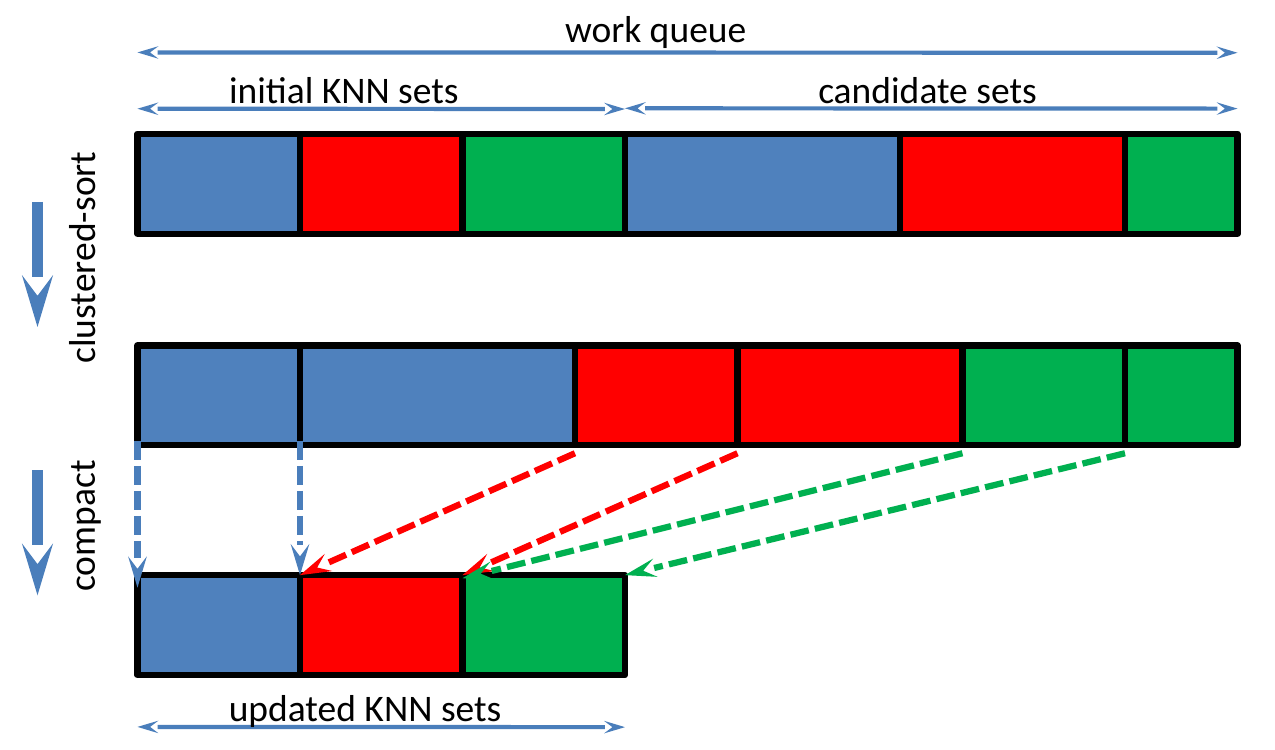

work queue
candidate sets
initial KNN sets

clustered-sort

compact

updated KNN sets